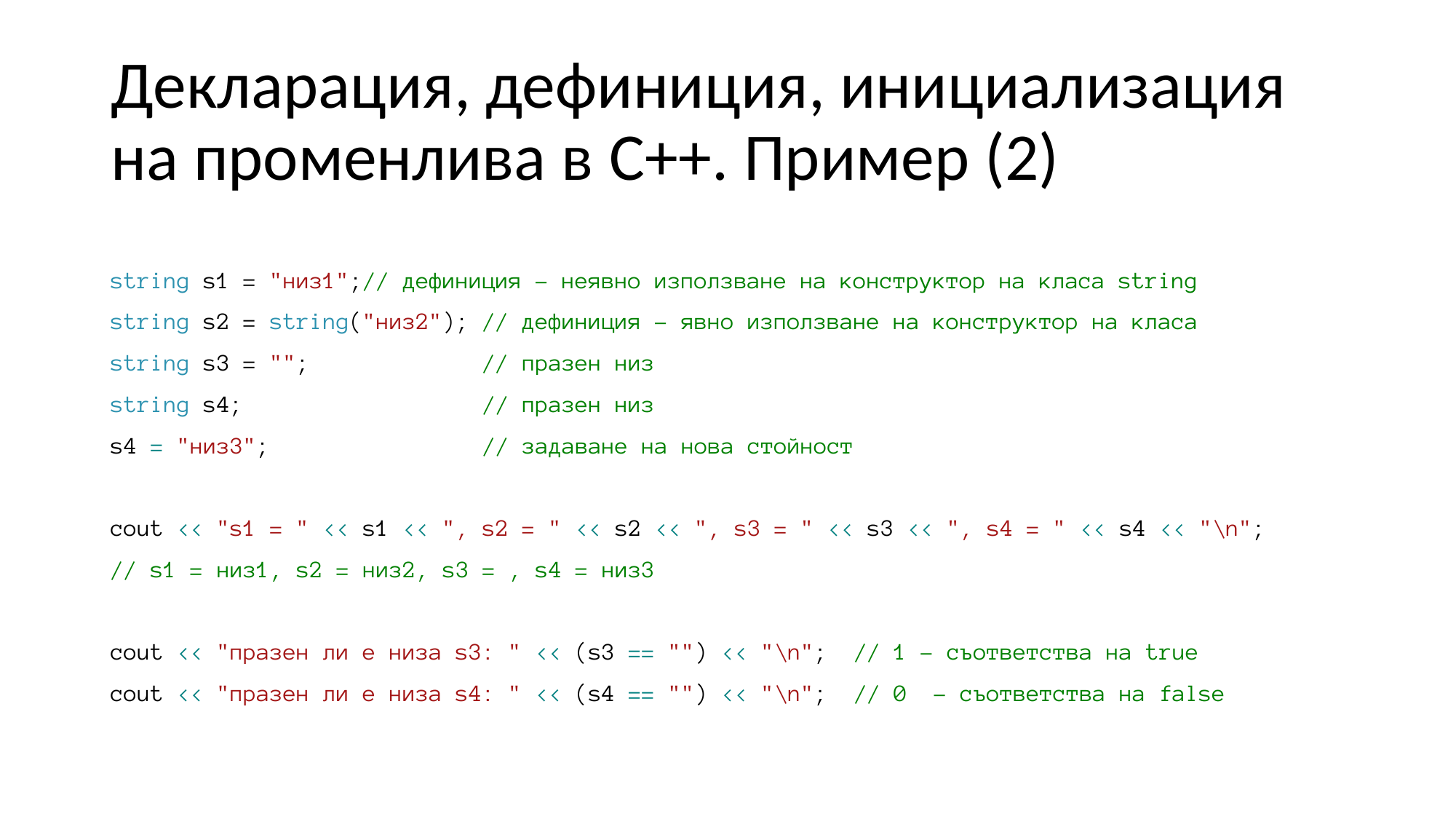

# Декларация, дефиниция, инициализация на променлива в C++. Пример (2)

string s1 = "низ1";// дефиниция - неявно използване на конструктор на класа string
string s2 = string("низ2"); // дефиниция - явно използване на конструктор на класа
string s3 = "";             // празен низ
string s4;                  // празен низ
s4 = "низ3";                // задаване на нова стойност

cout << "s1 = " << s1 << ", s2 = " << s2 << ", s3 = " << s3 << ", s4 = " << s4 << "\n";
// s1 = низ1, s2 = низ2, s3 = , s4 = низ3

cout << "празен ли е низа s3: " << (s3 == "") << "\n";  // 1 - съответства на true
cout << "празен ли е низа s4: " << (s4 == "") << "\n";  // 0  - съответства на false